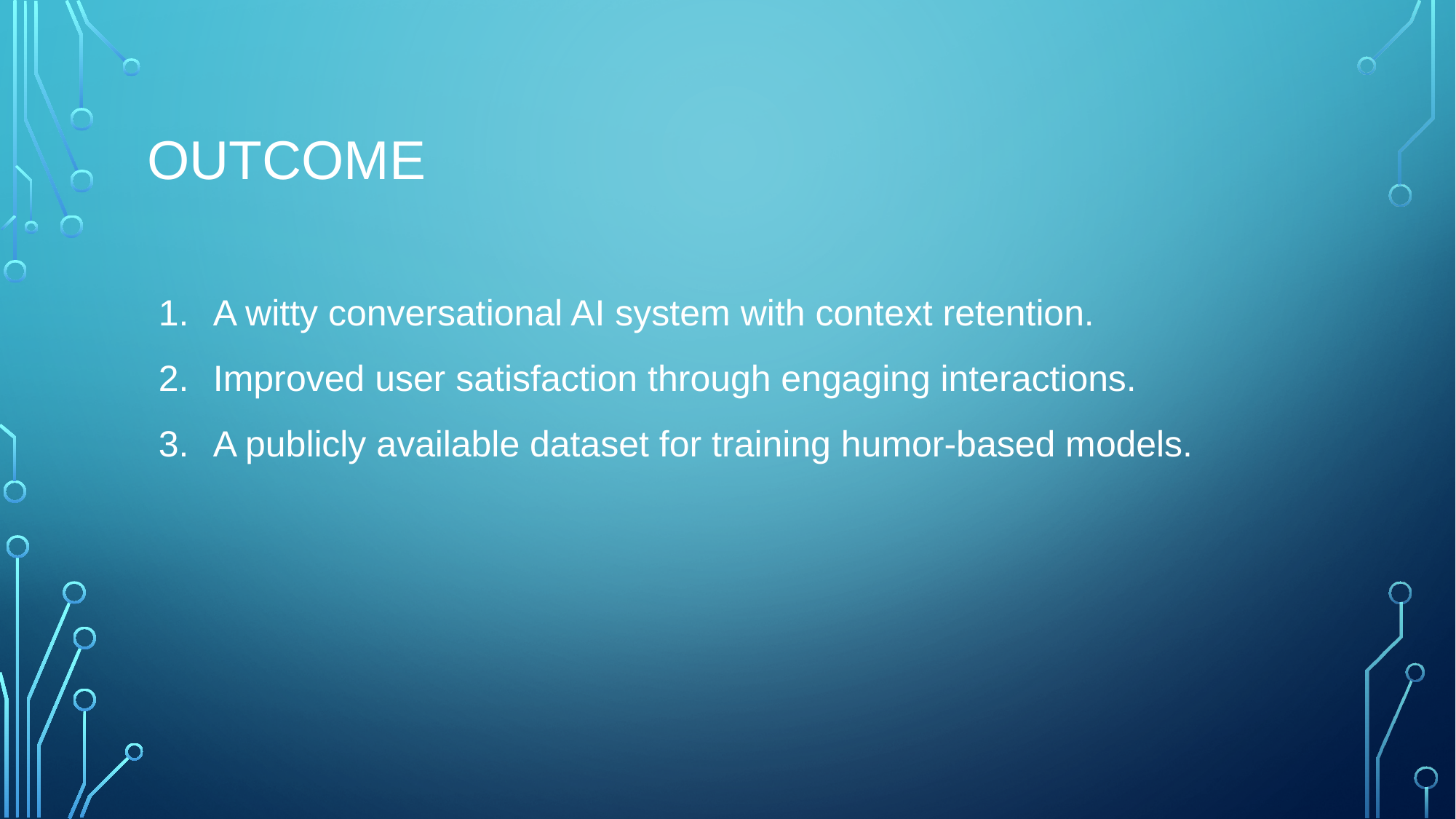

# Outcome
A witty conversational AI system with context retention.
Improved user satisfaction through engaging interactions.
A publicly available dataset for training humor-based models.